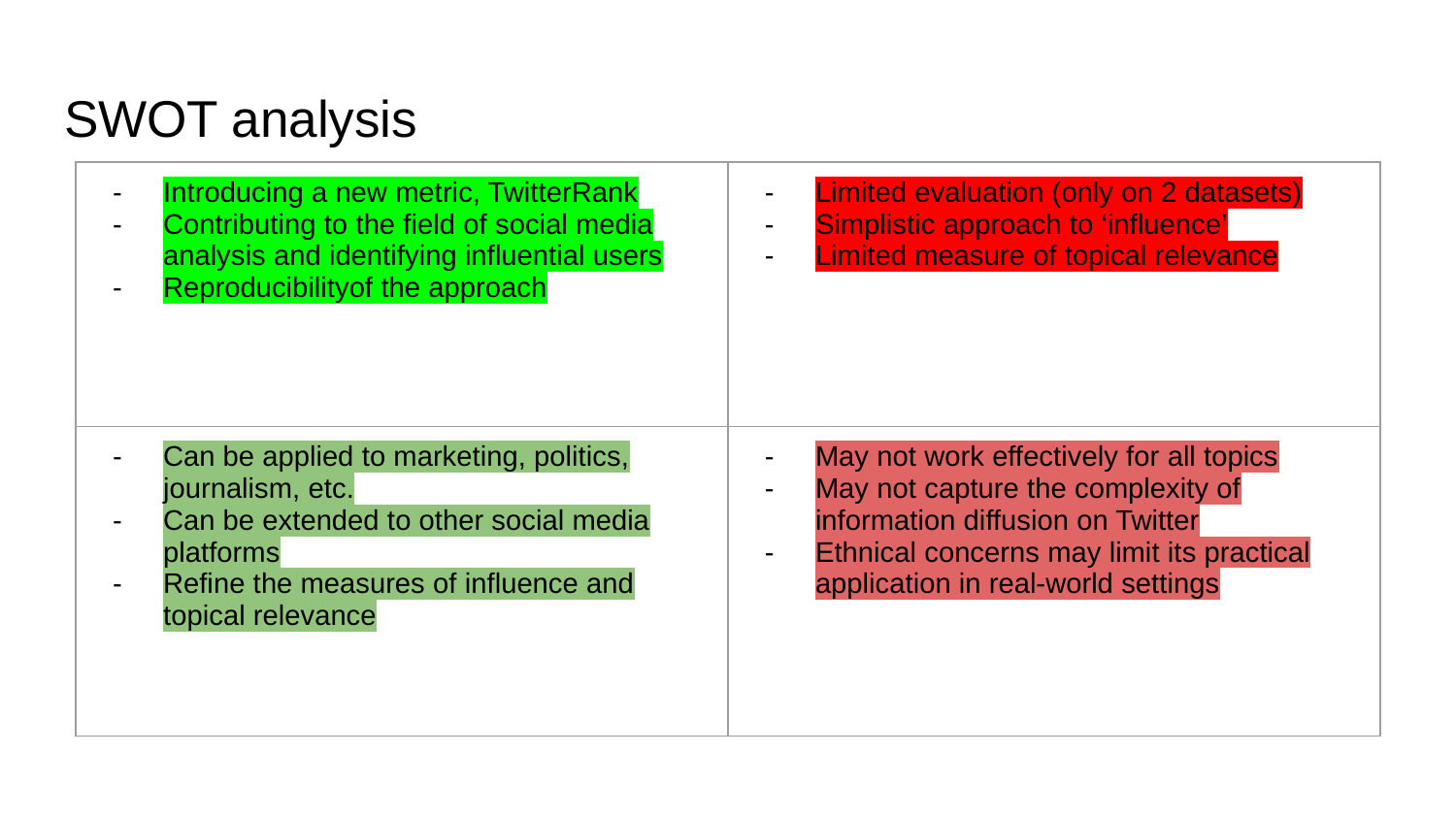

# SWOT analysis
| Introducing a new metric, TwitterRank Contributing to the field of social media analysis and identifying influential users Reproducibilityof the approach | Limited evaluation (only on 2 datasets) Simplistic approach to ‘influence’ Limited measure of topical relevance |
| --- | --- |
| Can be applied to marketing, politics, journalism, etc. Can be extended to other social media platforms Refine the measures of influence and topical relevance | May not work effectively for all topics May not capture the complexity of information diffusion on Twitter Ethnical concerns may limit its practical application in real-world settings |